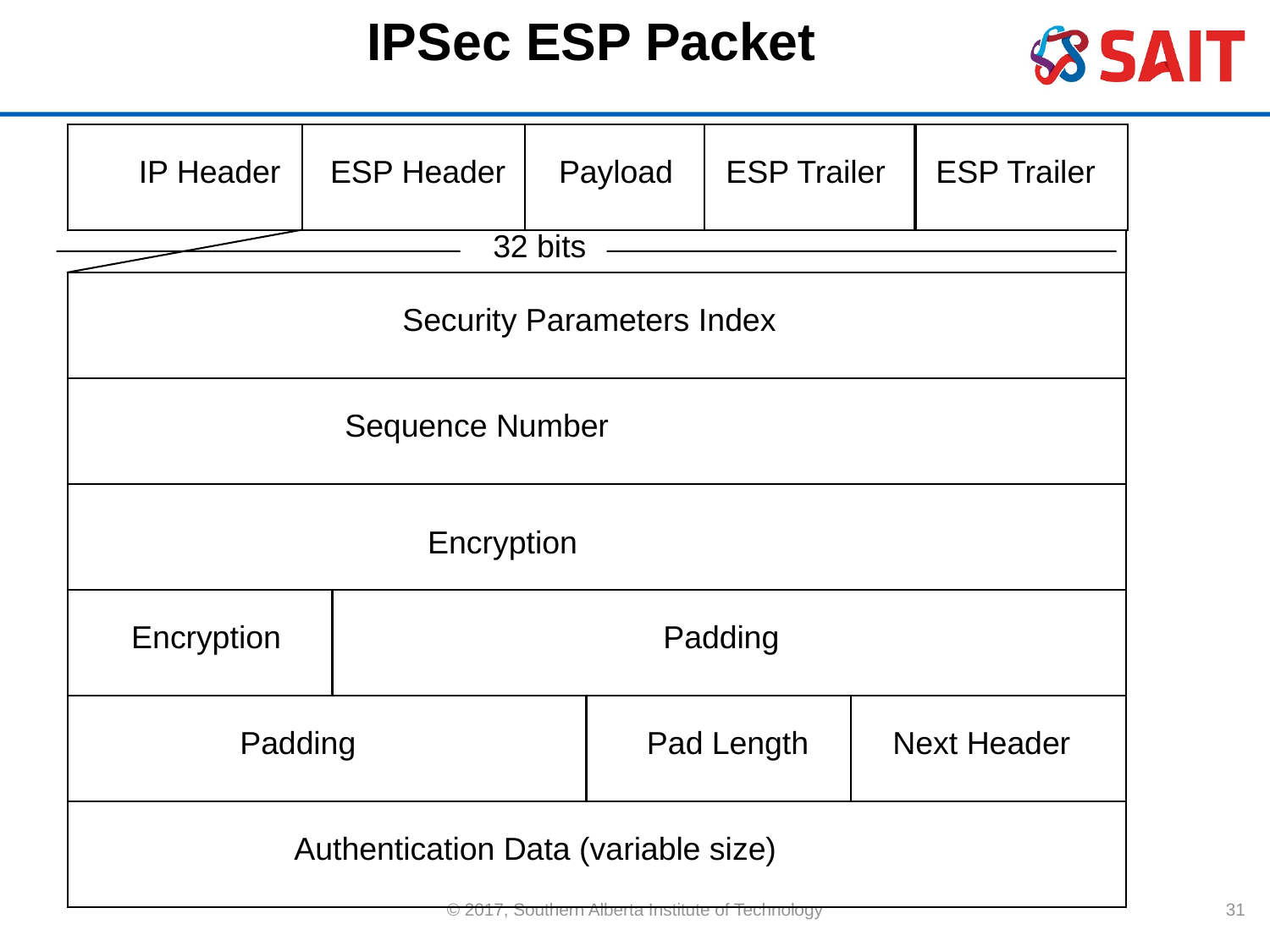

IPSec ESP Packet

IP Header

ESP Header
Payload
ESP Trailer
ESP Trailer
32 bits

Security Parameters Index

Sequence Number

Encryption

Encryption
Padding

Padding
Pad Length
Next Header

Authentication Data (variable size)